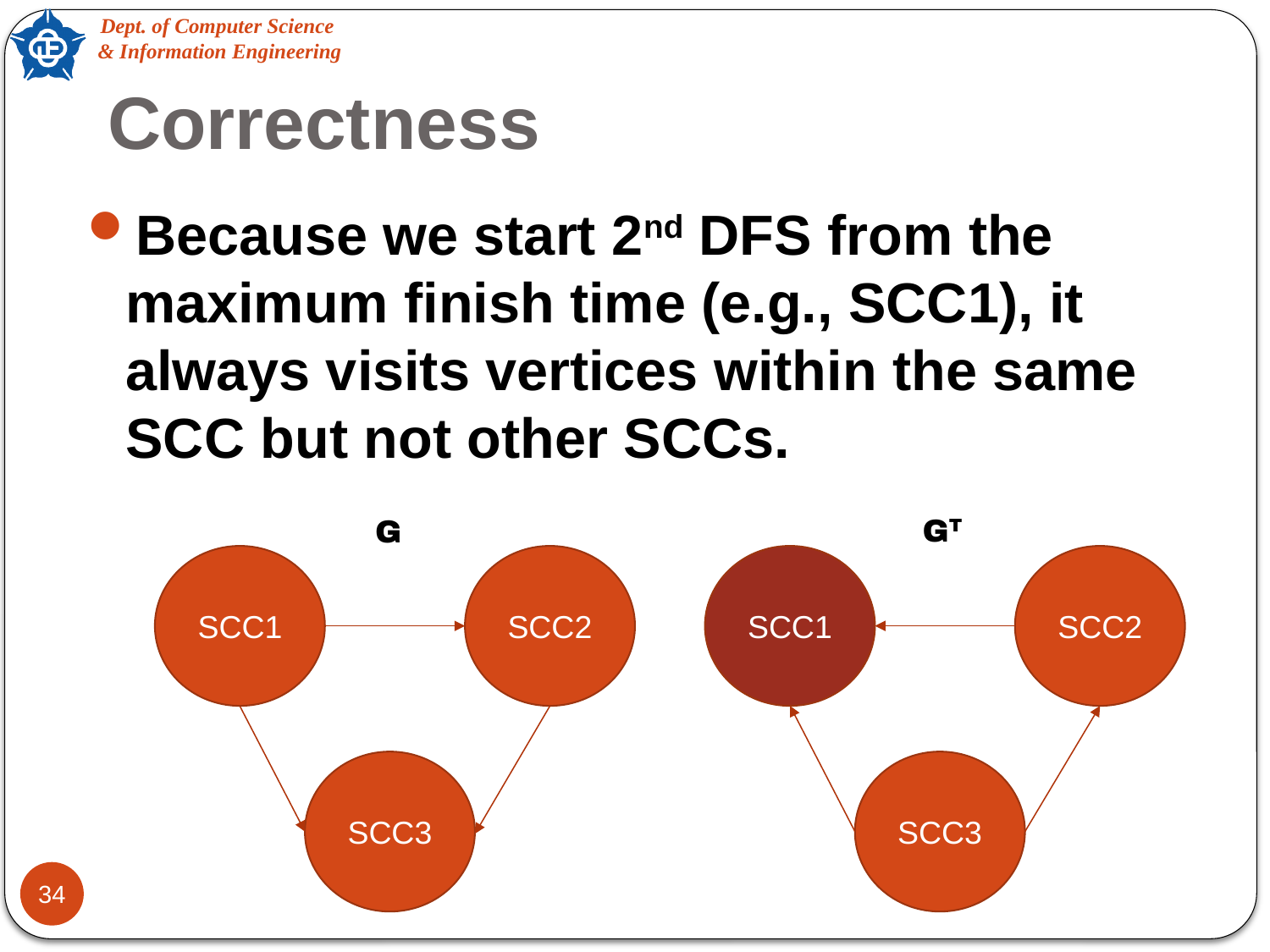

# Correctness
Because we start 2nd DFS from the maximum finish time (e.g., SCC1), it always visits vertices within the same SCC but not other SCCs.
GT
G
SCC1
SCC2
SCC1
SCC2
SCC3
SCC3
34